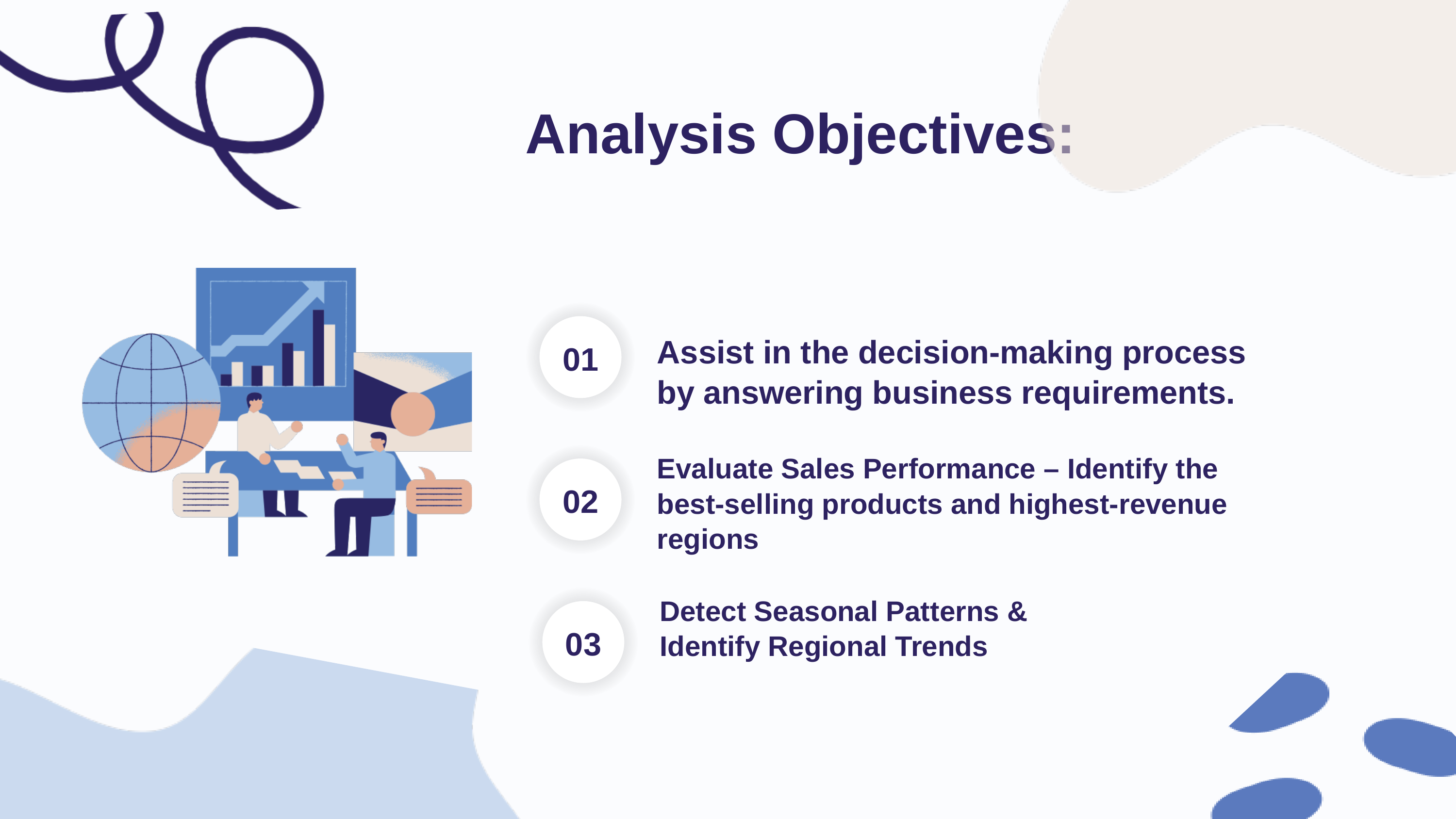

Analysis Objectives:

Assist in the decision-making process by answering business requirements.
01

Evaluate Sales Performance – Identify the best-selling products and highest-revenue regions

02

Detect Seasonal Patterns & Identify Regional Trends

03